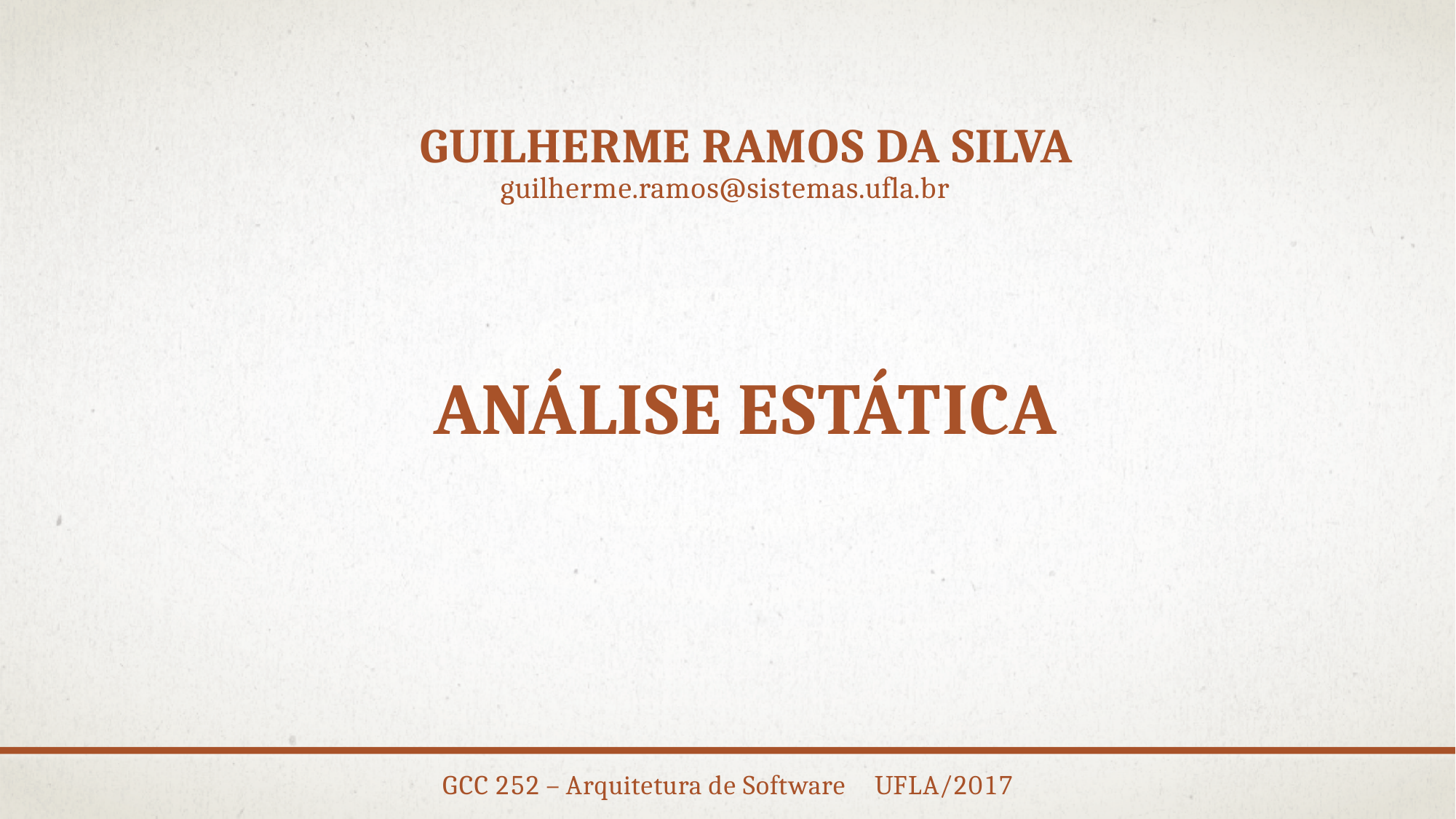

Guilherme ramos da silva
guilherme.ramos@sistemas.ufla.br
# Análise estática
GCC 252 – Arquitetura de Software     UFLA/2017